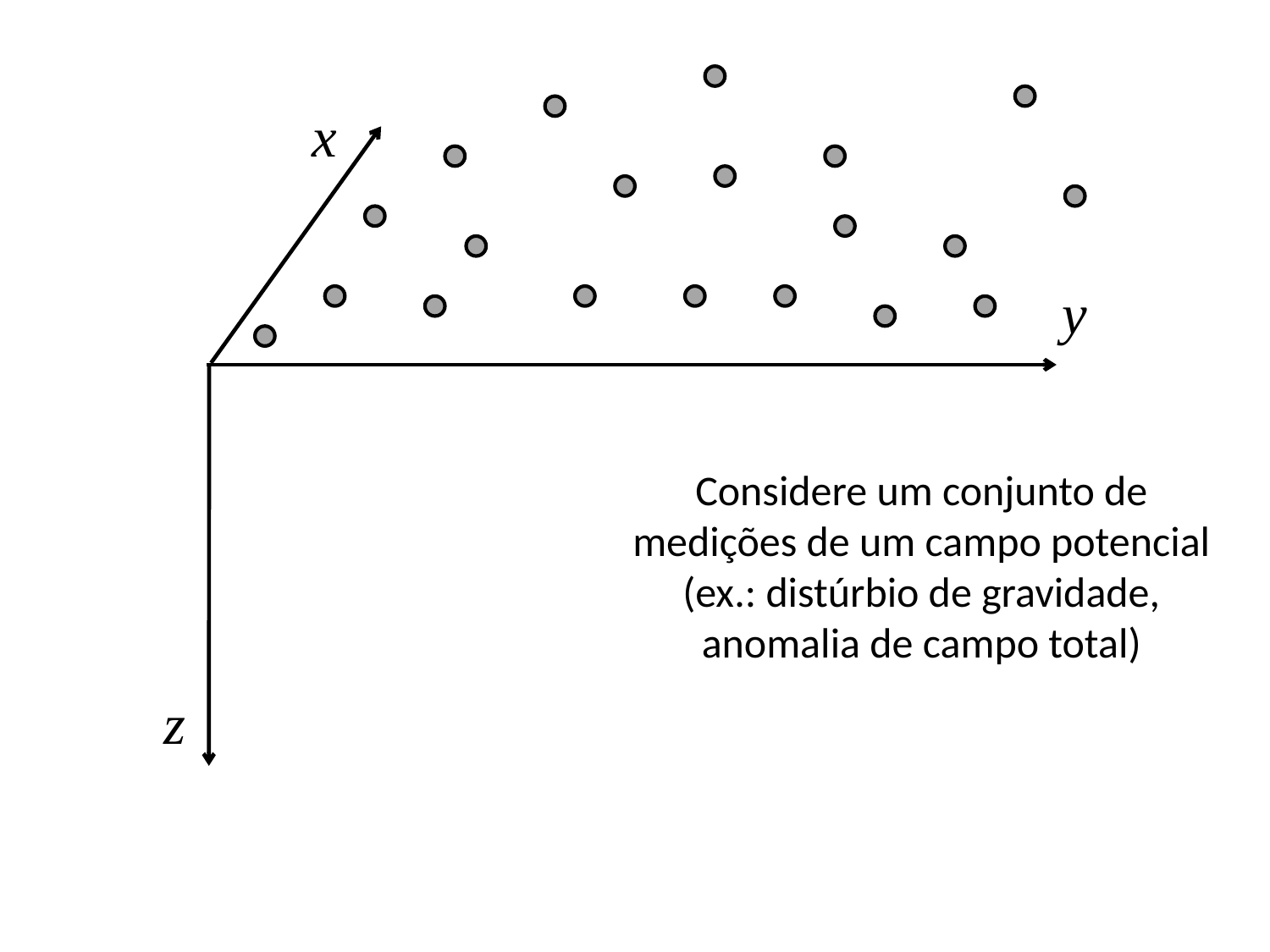

x
y
z
Considere um conjunto de medições de um campo potencial
(ex.: distúrbio de gravidade, anomalia de campo total)